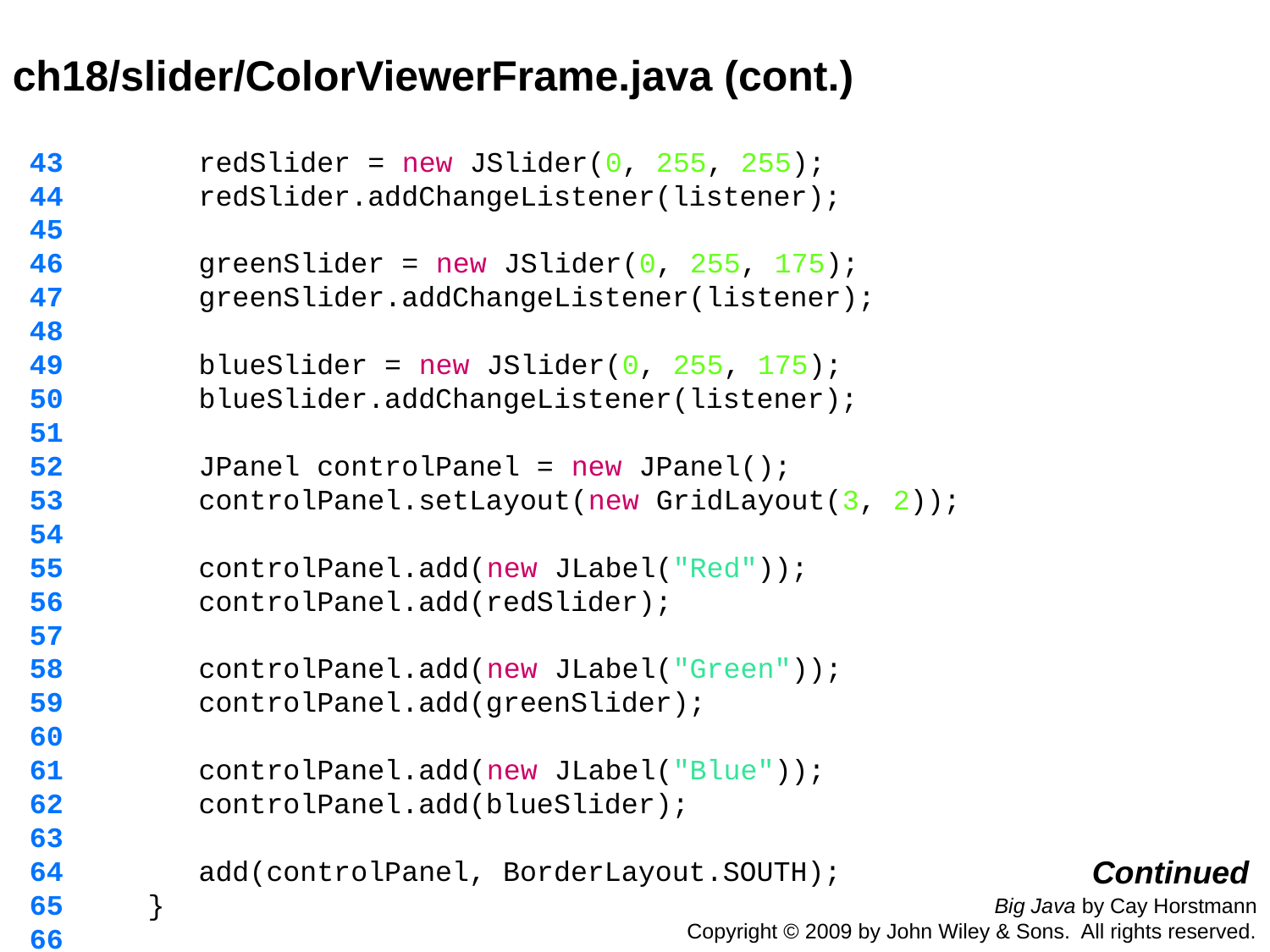

ch18/slider/ColorViewerFrame.java (cont.)
 43        redSlider = new JSlider(0, 255, 255);
 44        redSlider.addChangeListener(listener);
 45
 46        greenSlider = new JSlider(0, 255, 175);
 47        greenSlider.addChangeListener(listener);
 48
 49        blueSlider = new JSlider(0, 255, 175);
 50        blueSlider.addChangeListener(listener);
 51
 52        JPanel controlPanel = new JPanel();
 53        controlPanel.setLayout(new GridLayout(3, 2));
 54
 55        controlPanel.add(new JLabel("Red"));
 56        controlPanel.add(redSlider);
 57
 58        controlPanel.add(new JLabel("Green"));
 59        controlPanel.add(greenSlider);
 60
 61        controlPanel.add(new JLabel("Blue"));
 62        controlPanel.add(blueSlider);
 63
 64        add(controlPanel, BorderLayout.SOUTH);
 65     }
 66